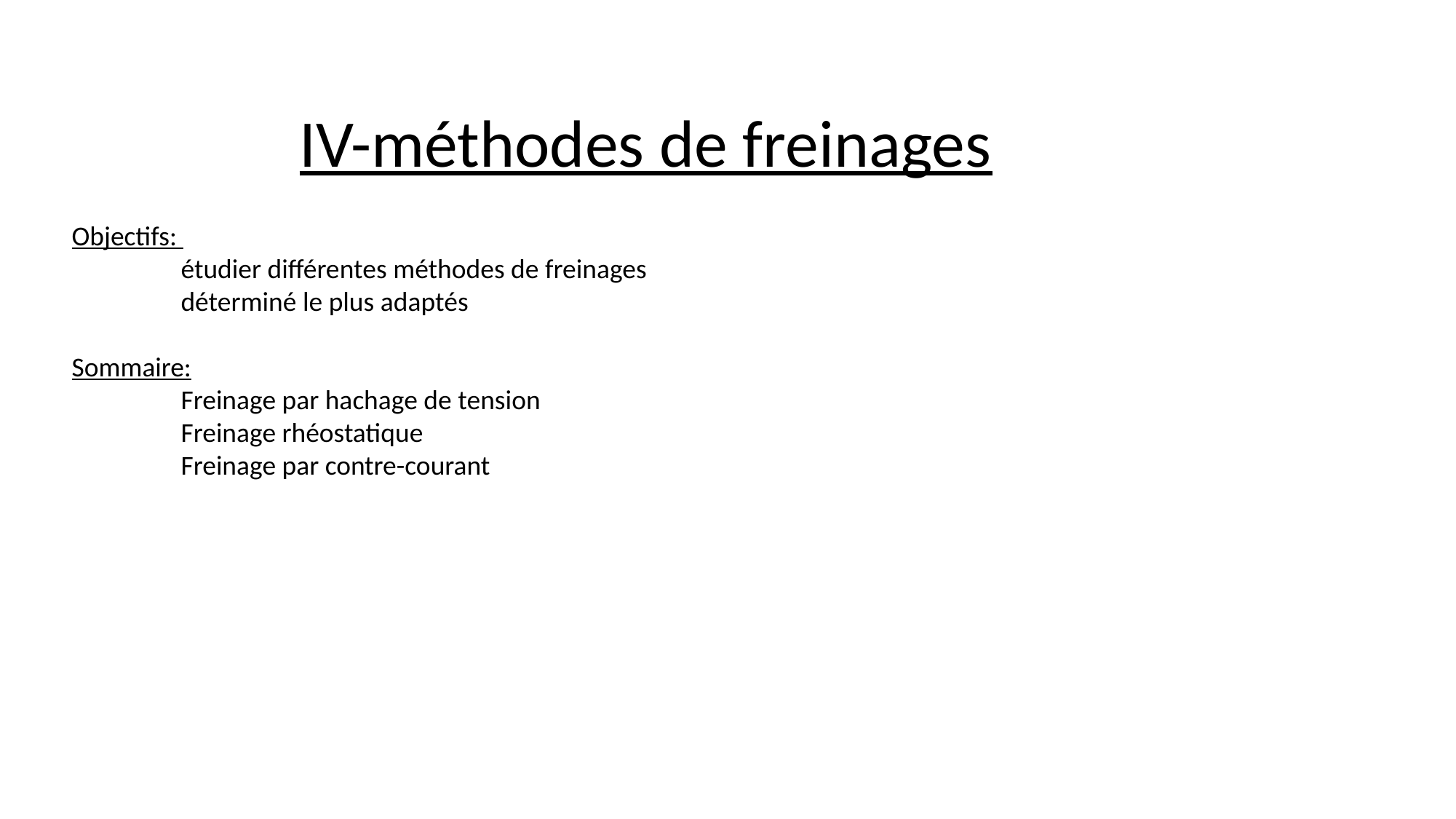

# IV-méthodes de freinages
Objectifs:
	étudier différentes méthodes de freinages
	déterminé le plus adaptés

Sommaire:
	Freinage par hachage de tension
	Freinage rhéostatique
	Freinage par contre-courant